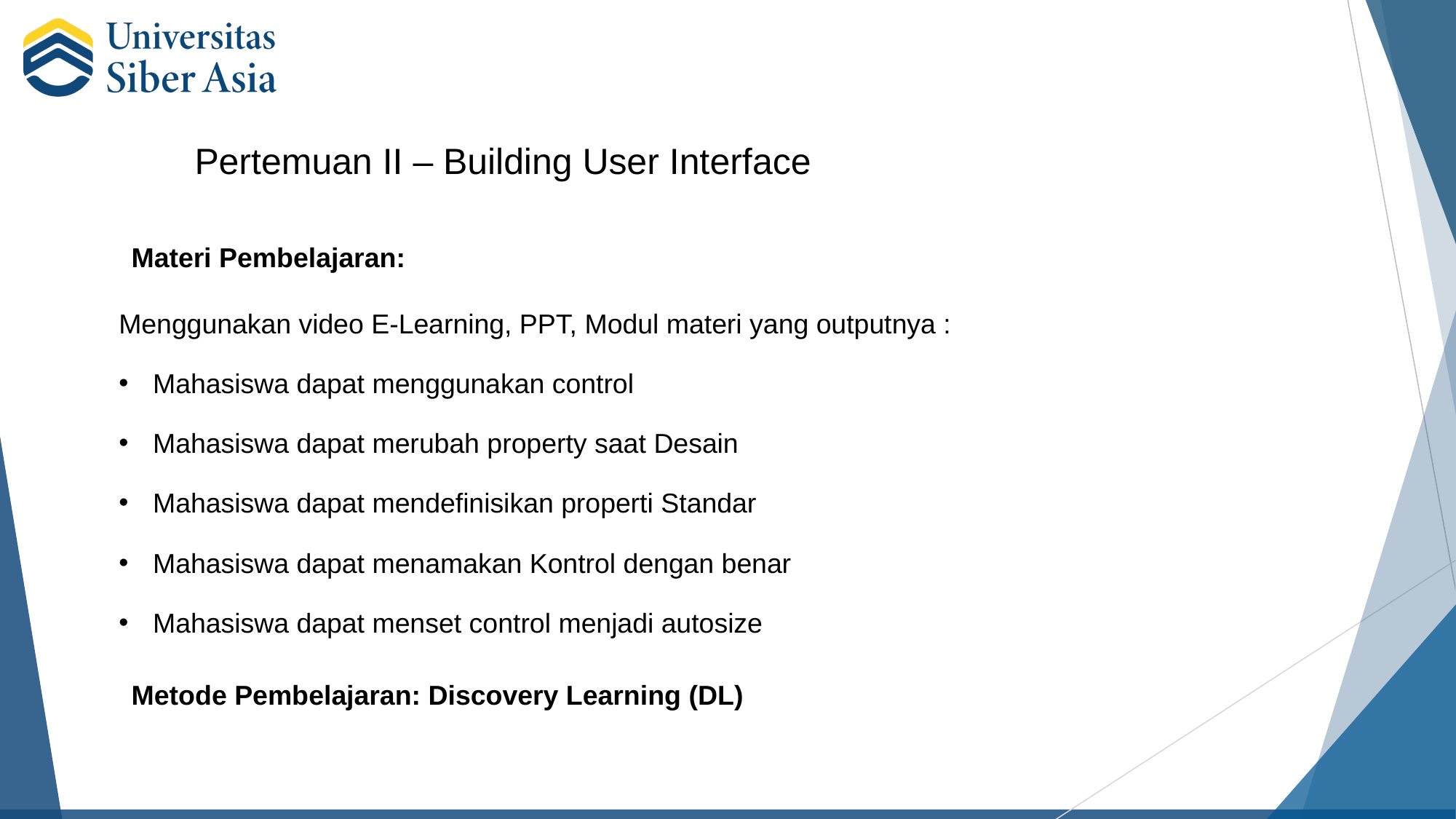

Pertemuan II – Building User Interface
Materi Pembelajaran:
Menggunakan video E-Learning, PPT, Modul materi yang outputnya :
Mahasiswa dapat menggunakan control
Mahasiswa dapat merubah property saat Desain
Mahasiswa dapat mendefinisikan properti Standar
Mahasiswa dapat menamakan Kontrol dengan benar
Mahasiswa dapat menset control menjadi autosize
Metode Pembelajaran: Discovery Learning (DL)